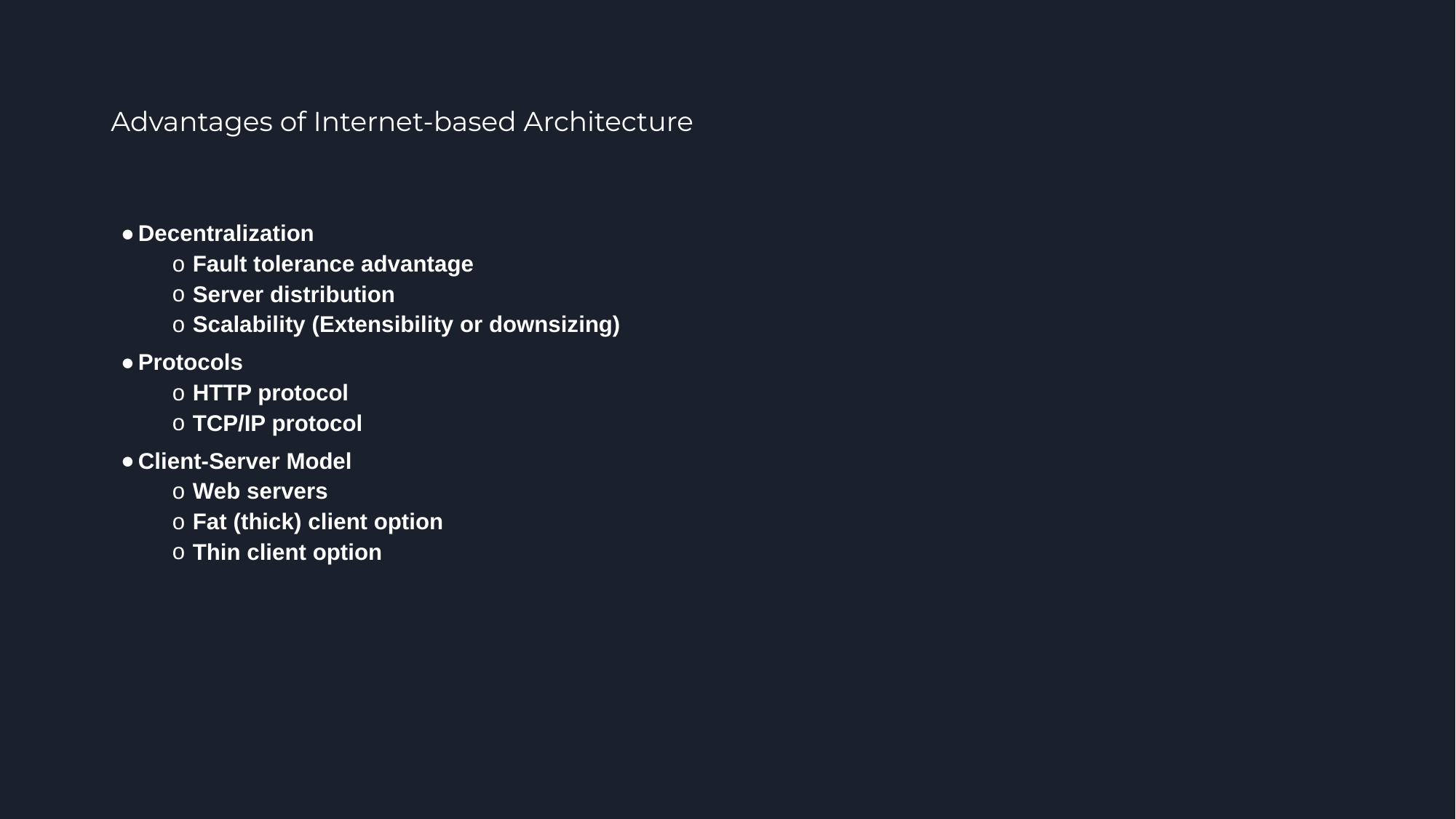

# Advantages of Internet-based Architecture
Decentralization
Fault tolerance advantage
Server distribution
Scalability (Extensibility or downsizing)
Protocols
HTTP protocol
TCP/IP protocol
Client-Server Model
Web servers
Fat (thick) client option
Thin client option